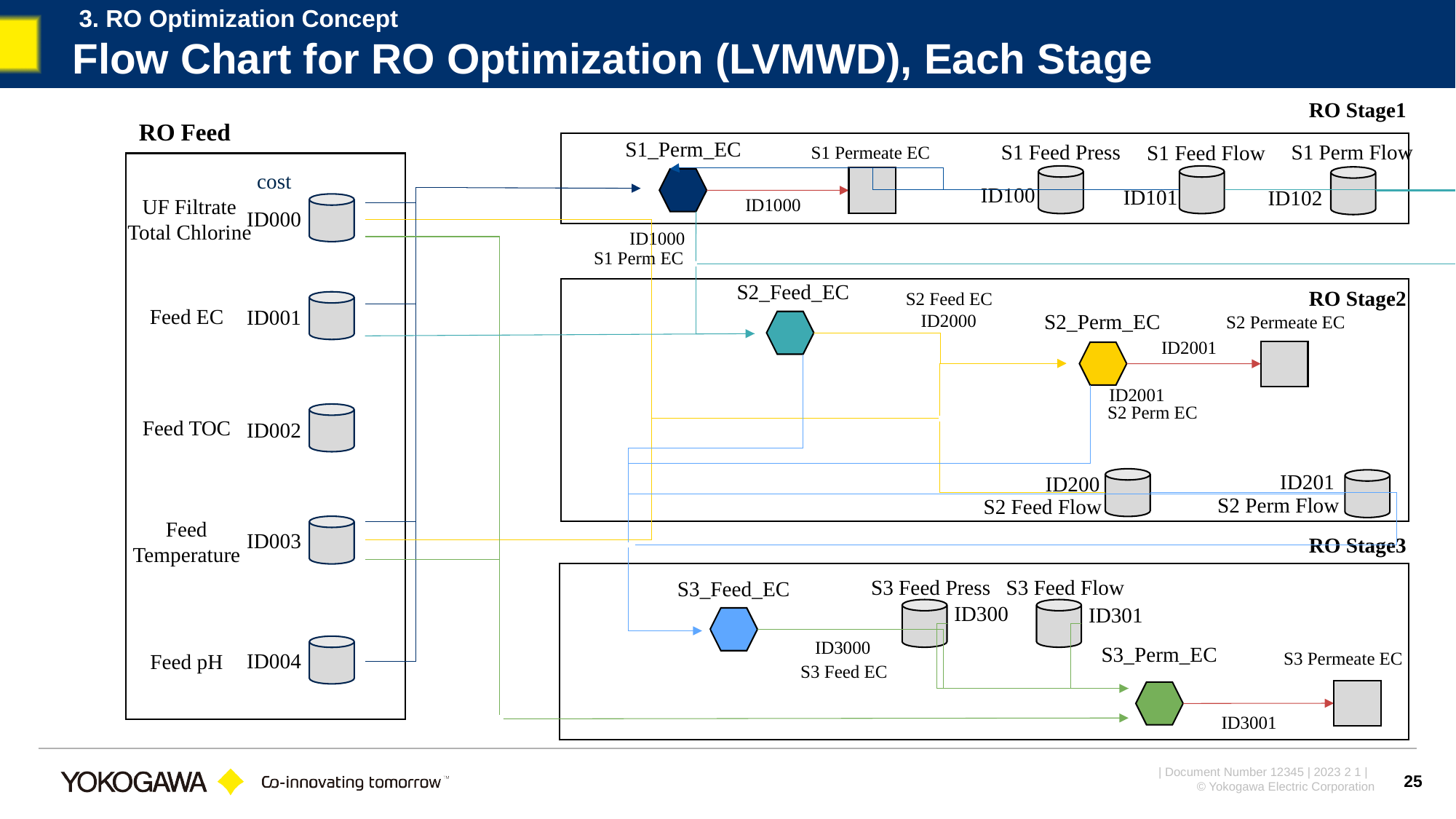

3. RO Optimization Concept
# Flow Chart for RO Optimization (LVMWD), Each Stage
RO Stage1
RO Feed
S1_Perm_EC

S1 Perm Flow
S1 Feed Press
S1 Feed Flow
S1 Permeate EC

cost

ID100
ID101
ID102

UF Filtrate Total Chlorine
ID1000

ID000

ID1000

S1 Perm EC

S2_Feed_EC

RO Stage2
S2 Feed EC

Feed EC
ID001

S2_Perm_EC
ID2000
S2 Permeate EC

ID2001

ID2001
S2 Perm EC

Feed TOC
ID002

ID201
ID200

S2 Perm Flow
S2 Feed Flow
Feed Temperature

ID003
RO Stage3

S3 Feed Press
S3 Feed Flow
S3_Feed_EC
ID300
ID301

ID3000
S3_Perm_EC

S3 Permeate EC
ID004
Feed pH
S3 Feed EC

ID3001

25